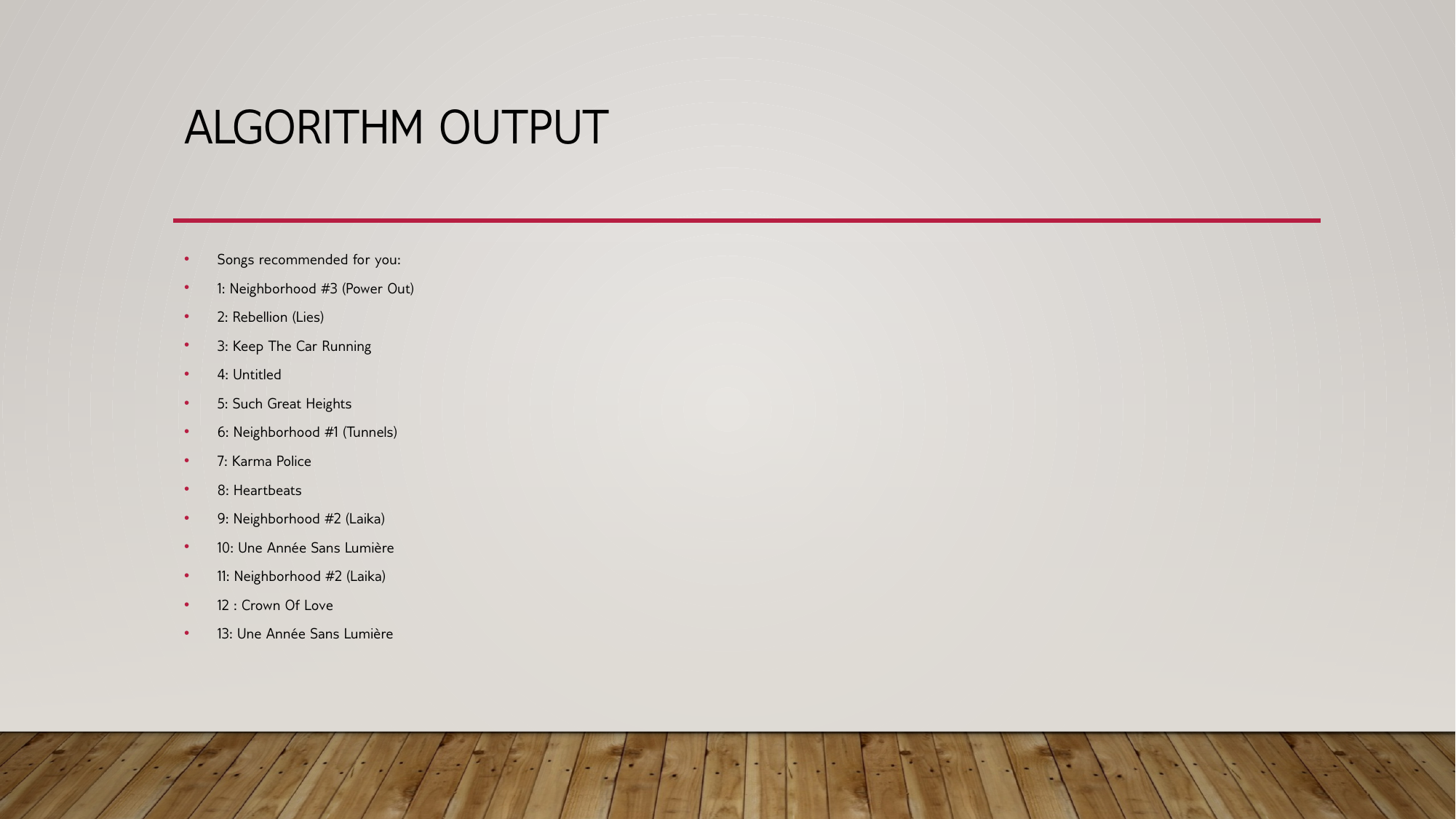

# ALGORITHM OUTPUT
Songs recommended for you:
1: Neighborhood #3 (Power Out)
2: Rebellion (Lies)
3: Keep The Car Running
4: Untitled
5: Such Great Heights
6: Neighborhood #1 (Tunnels)
7: Karma Police
8: Heartbeats
9: Neighborhood #2 (Laika)
10: Une Année Sans Lumière
11: Neighborhood #2 (Laika)
12 : Crown Of Love
13: Une Année Sans Lumière